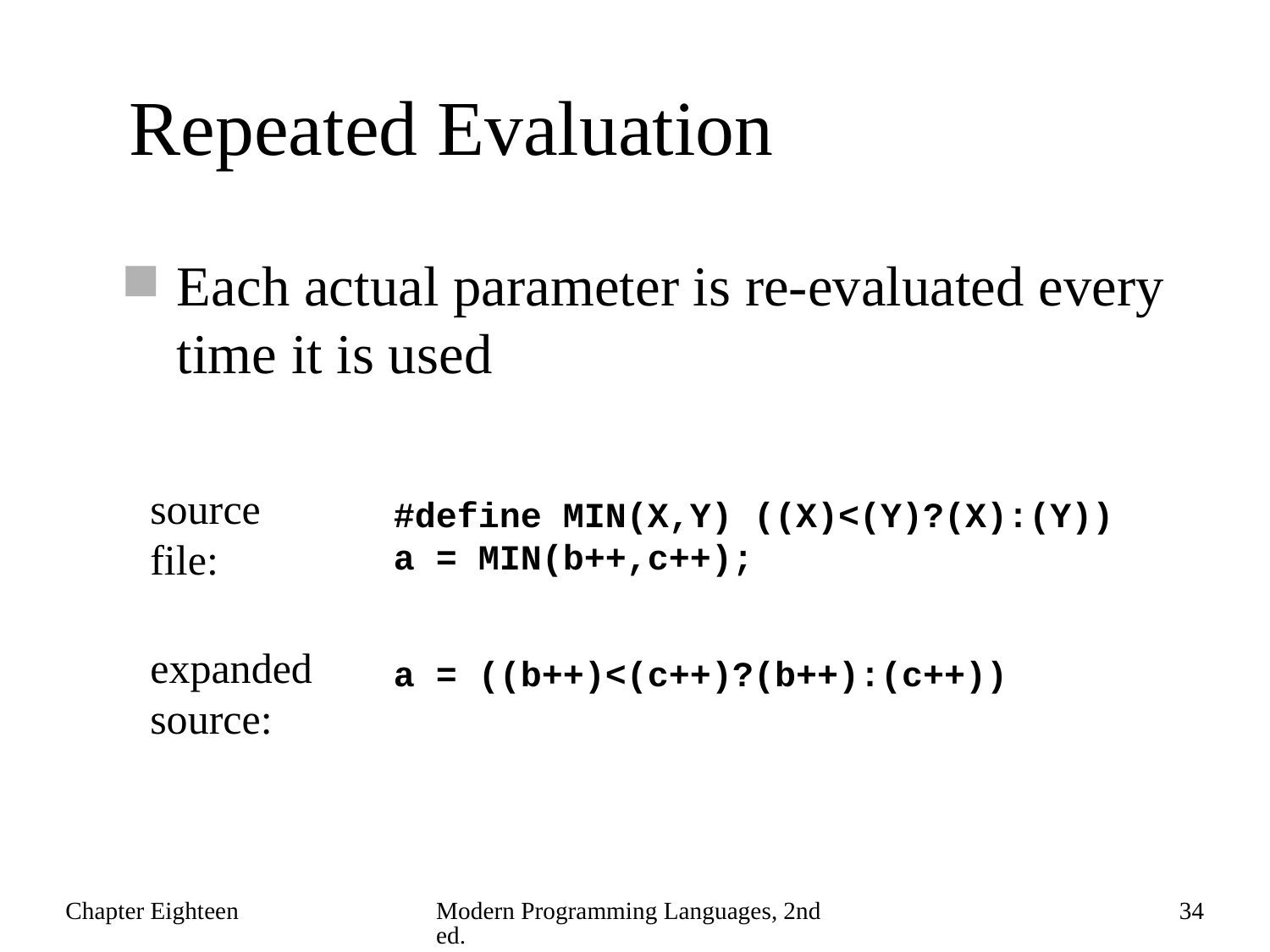

# Repeated Evaluation
Each actual parameter is re-evaluated every time it is used
source file:
#define MIN(X,Y) ((X)<(Y)?(X):(Y))
a = MIN(b++,c++);
expanded source:
a = ((b++)<(c++)?(b++):(c++))
Chapter Eighteen
Modern Programming Languages, 2nd ed.
34